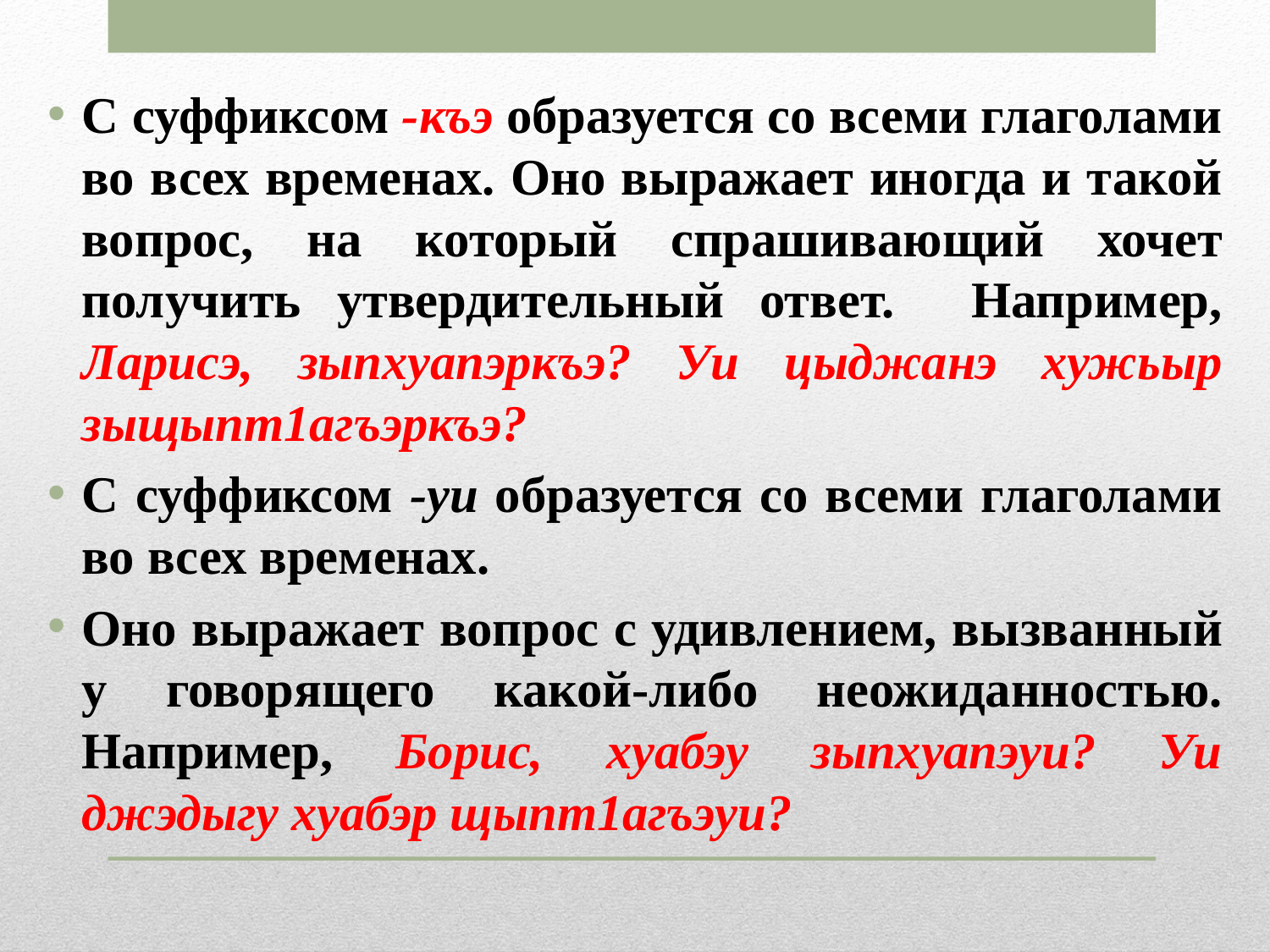

С суффиксом -къэ образуется со всеми глаголами во всех временах. Оно выражает иногда и такой вопрос, на который спрашивающий хочет получить утвердительный ответ.	Например, Ларисэ, зыпхуапэркъэ? Уи цыджанэ хужьыр зыщыпт1агъэркъэ?
С суффиксом -уи образуется со всеми глаголами во всех временах.
Оно выражает вопрос с удивлением, вызванный у говорящего какой-либо неожиданностью. Например, Борис, хуабэу зыпхуапэуи? Уи джэдыгу хуабэр щыпт1агъэуи?